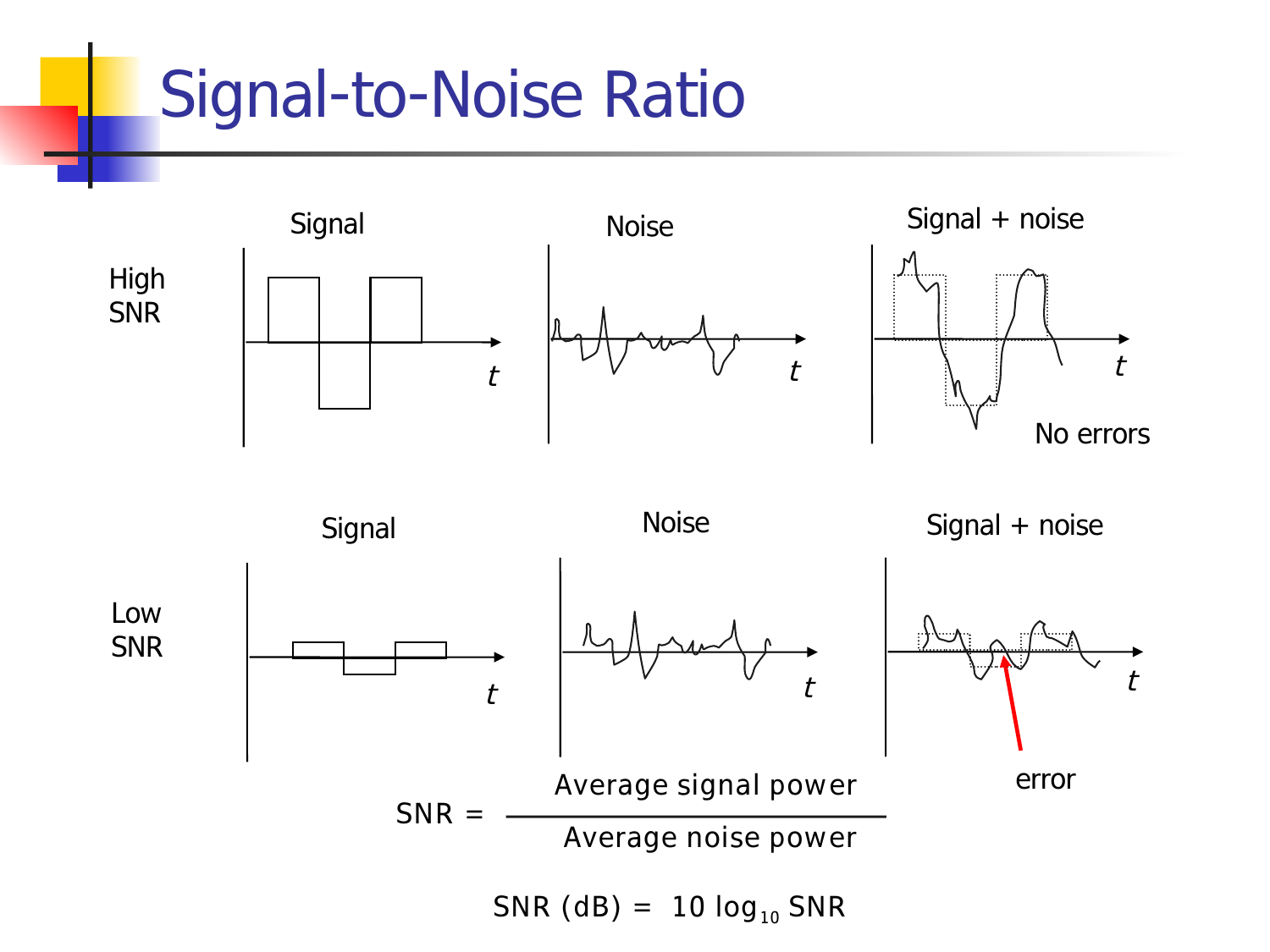

# Signal-to-Noise Ratio
Signal + noise
Signal
Noise

High
SNR

t
t
t
Noise
Signal + noise
Signal

Low
SNR

t

t
t
No errors

error
Average signal power
SNR =
Average noise power

SNR (dB) =  10 log10 SNR